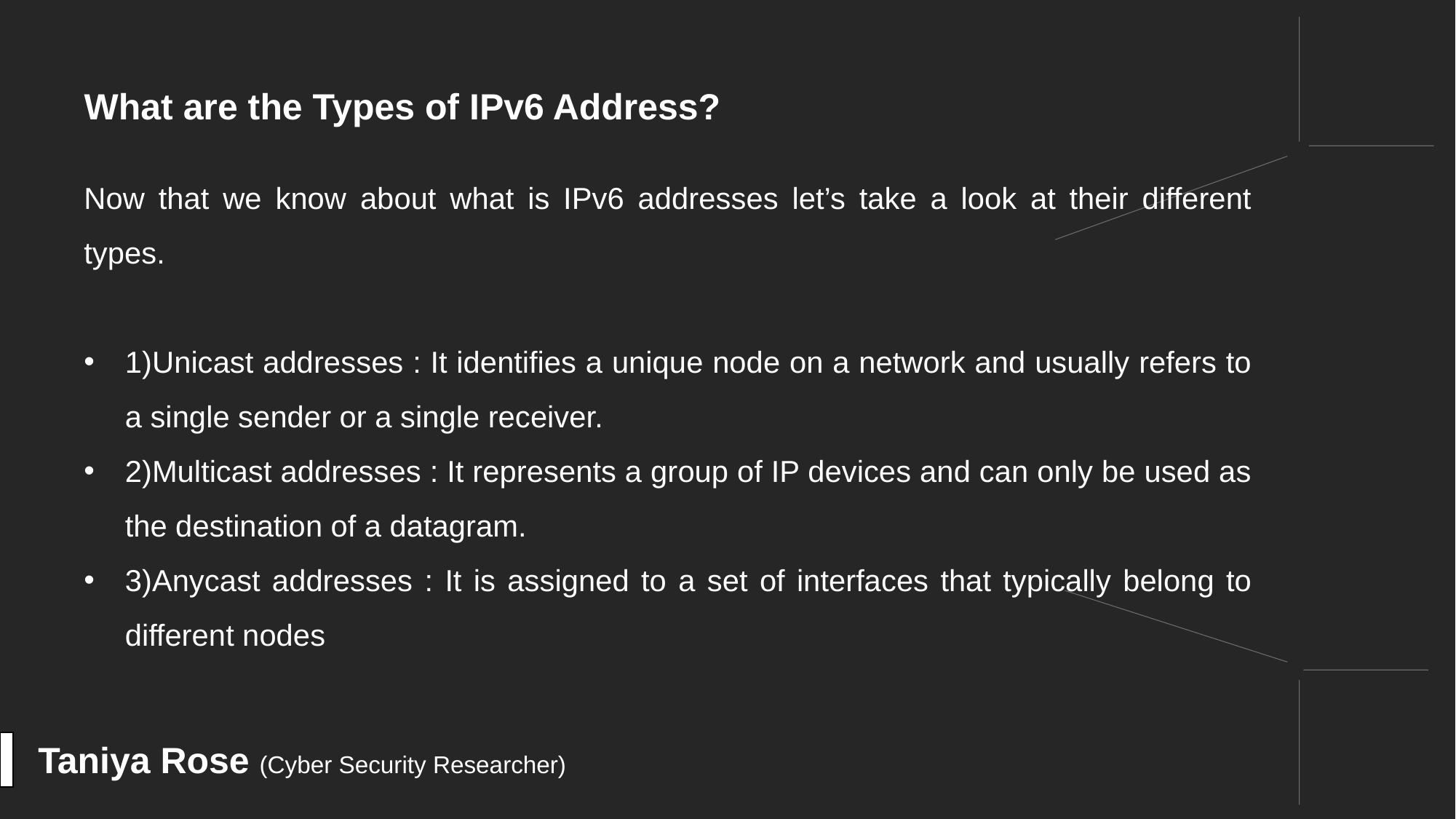

#
What are the Types of IPv6 Address?
Now that we know about what is IPv6 addresses let’s take a look at their different types.

1)Unicast addresses : It identifies a unique node on a network and usually refers to a single sender or a single receiver.
2)Multicast addresses : It represents a group of IP devices and can only be used as the destination of a datagram.
3)Anycast addresses : It is assigned to a set of interfaces that typically belong to different nodes
Taniya Rose (Cyber Security Researcher)